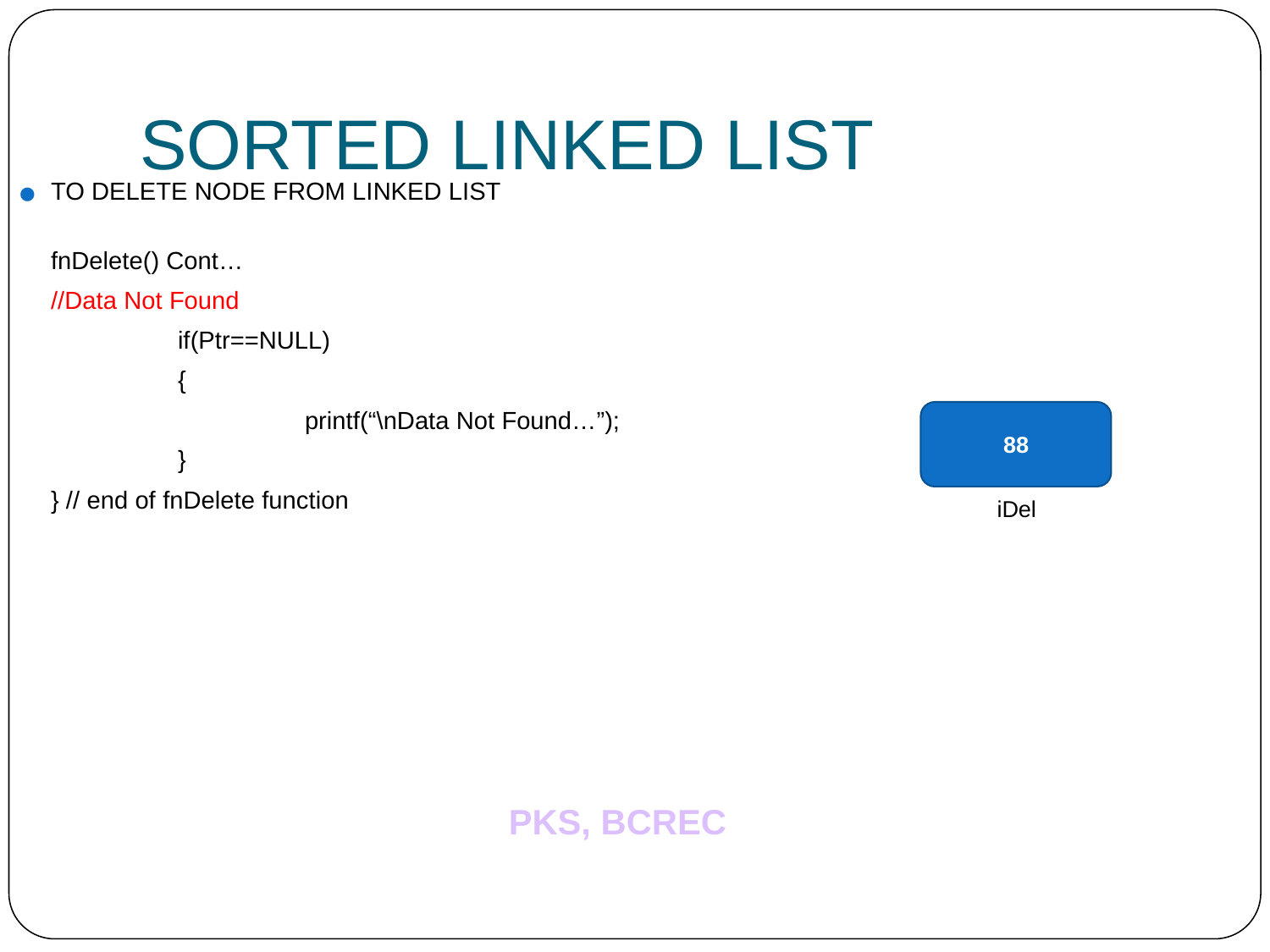

# SORTED LINKED LIST
TO DELETE NODE FROM LINKED LIST

	fnDelete() Cont…
	//Data Not Found
		if(Ptr==NULL)
		{
			printf(“\nData Not Found…”);
		}
	} // end of fnDelete function

88
iDel